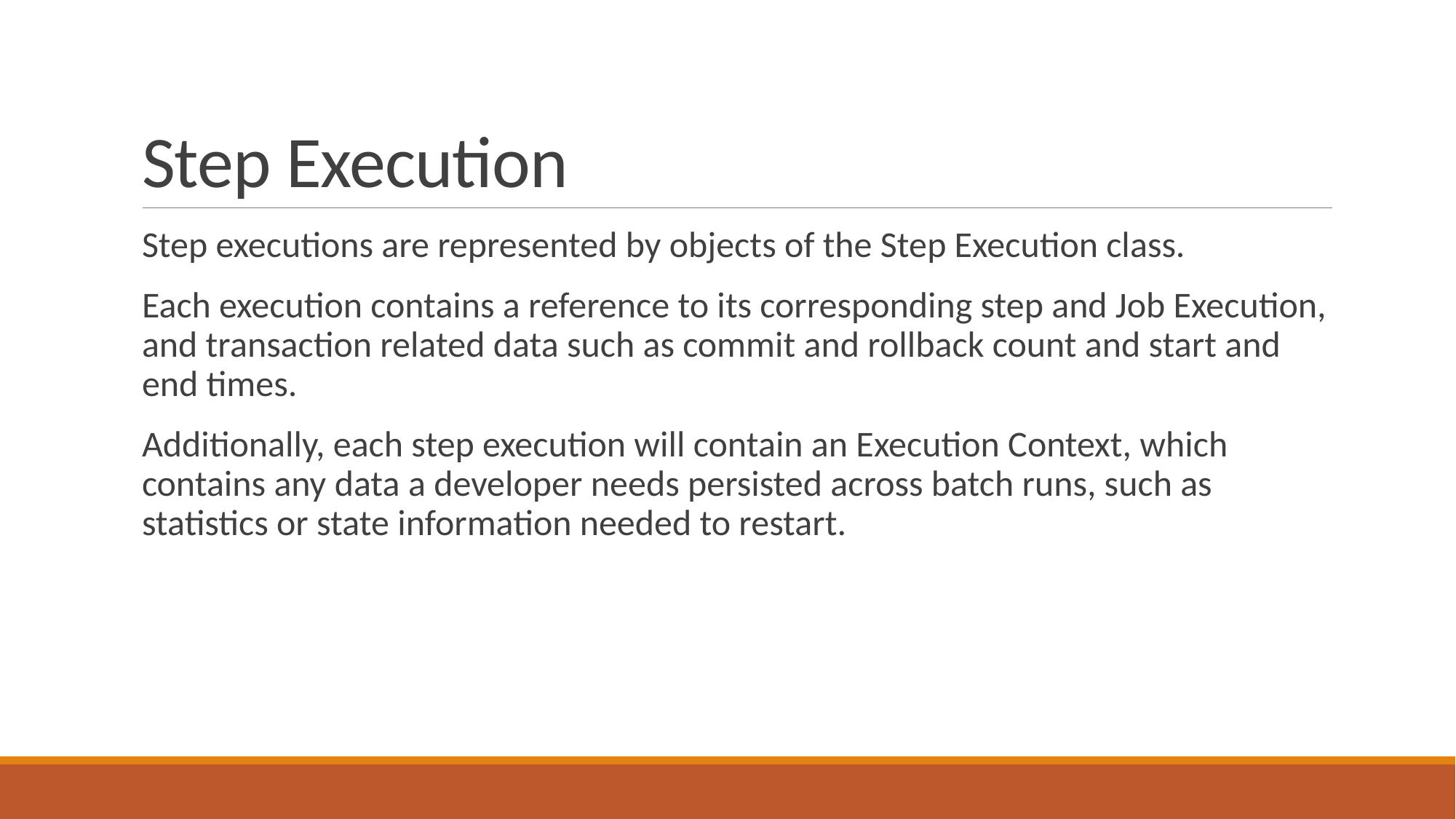

# Step Execution
Step executions are represented by objects of the Step Execution class.
Each execution contains a reference to its corresponding step and Job Execution, and transaction related data such as commit and rollback count and start and end times.
Additionally, each step execution will contain an Execution Context, which contains any data a developer needs persisted across batch runs, such as statistics or state information needed to restart.